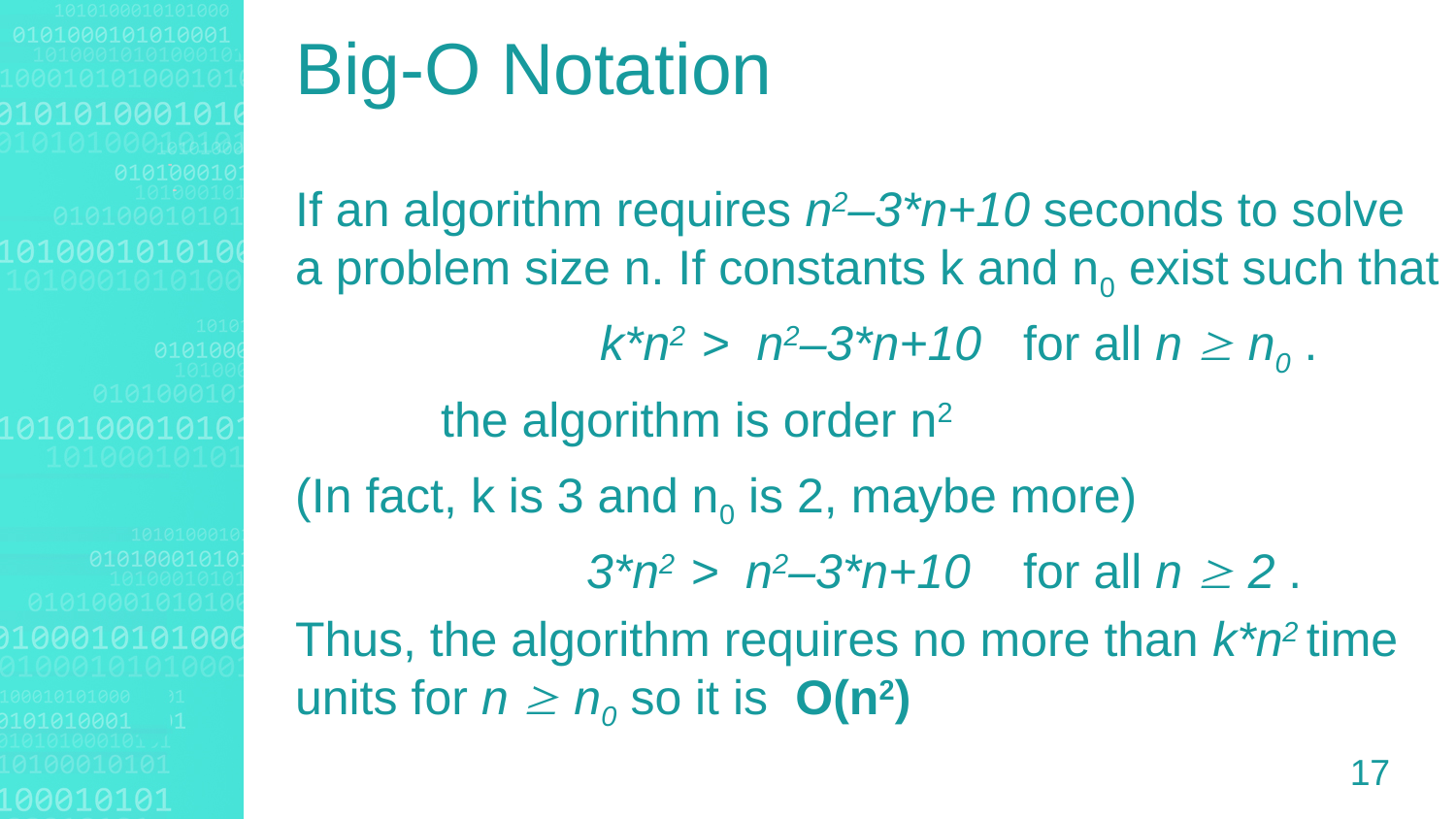

Big-O Notation
If an algorithm requires n2–3*n+10 seconds to solve a problem size n. If constants k and n0 exist such that
		 k*n2  >  n2–3*n+10 	for all n ≥ n0 .
	the algorithm is order n2
(In fact, k is 3 and n0 is 2, maybe more)
		3*n2  >  n2–3*n+10 	for all n ≥ 2 .
Thus, the algorithm requires no more than k*n2 time units for n ≥ n0 so it is  O(n2)